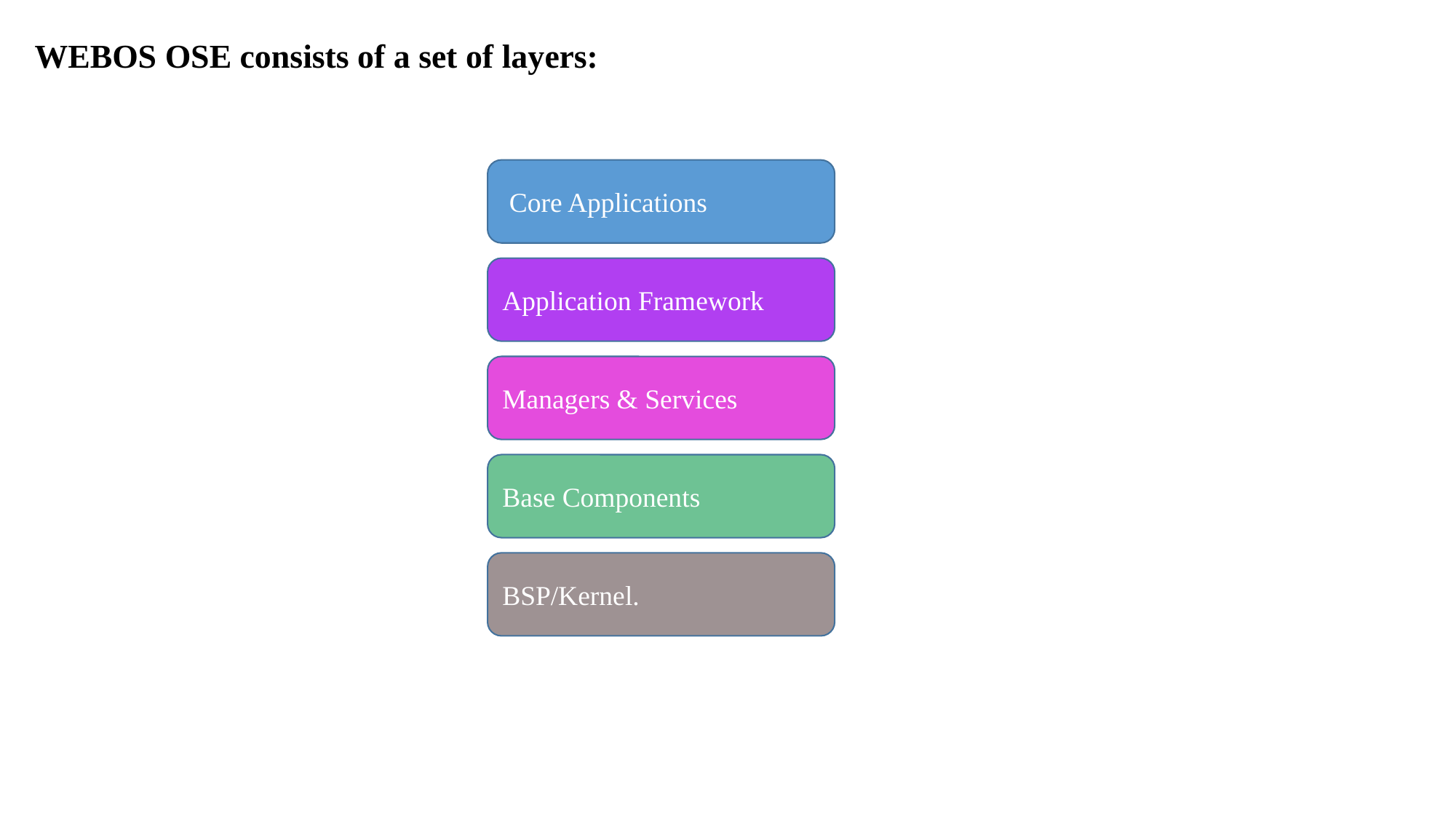

WEBOS OSE consists of a set of layers:
 Core Applications
Application Framework
Managers & Services
Base Components
BSP/Kernel.